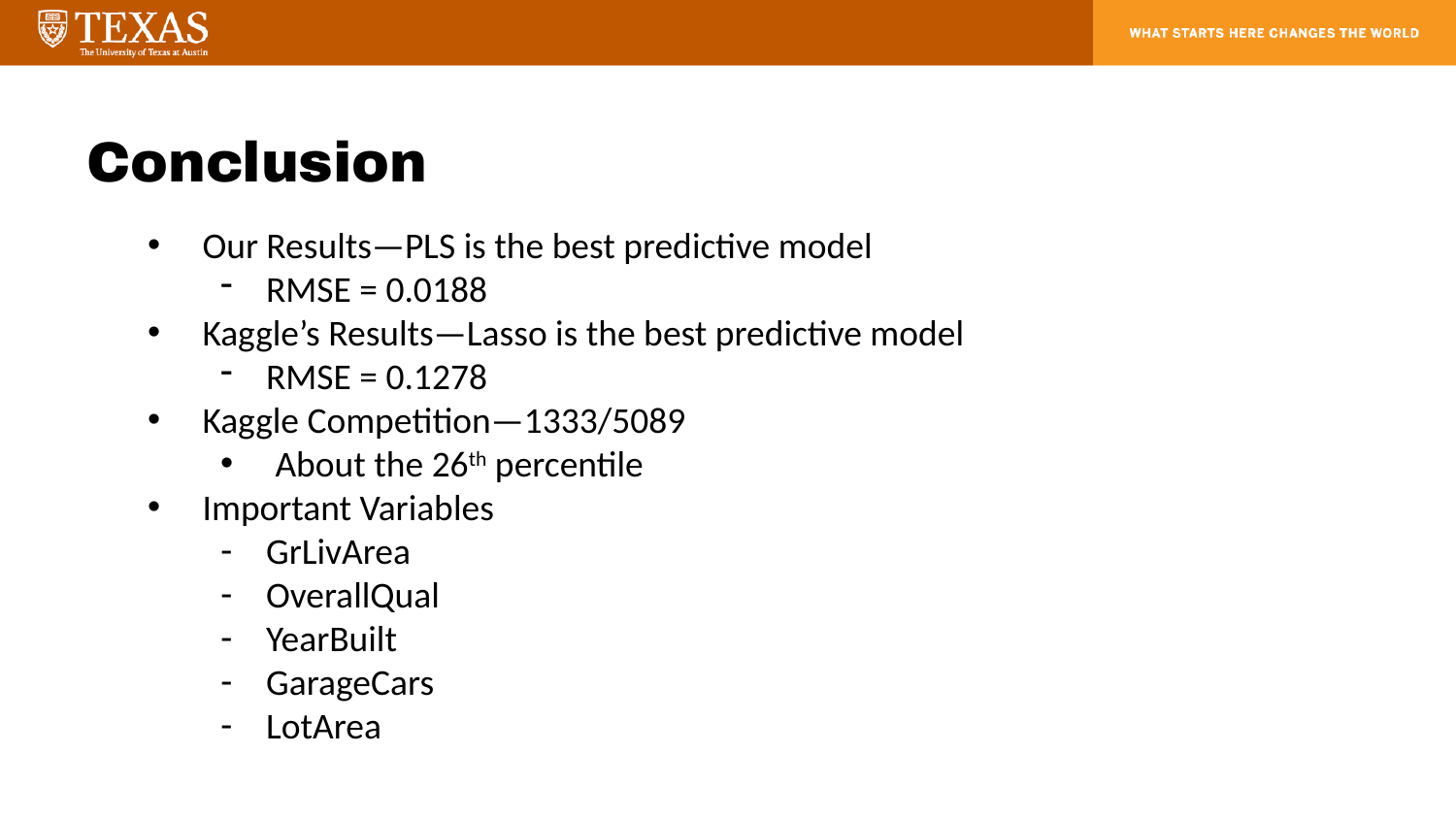

Conclusion
Our Results—PLS is the best predictive model
RMSE = 0.0188
Kaggle’s Results—Lasso is the best predictive model
RMSE = 0.1278
Kaggle Competition—1333/5089
About the 26th percentile
Important Variables
GrLivArea
OverallQual
YearBuilt
GarageCars
LotArea